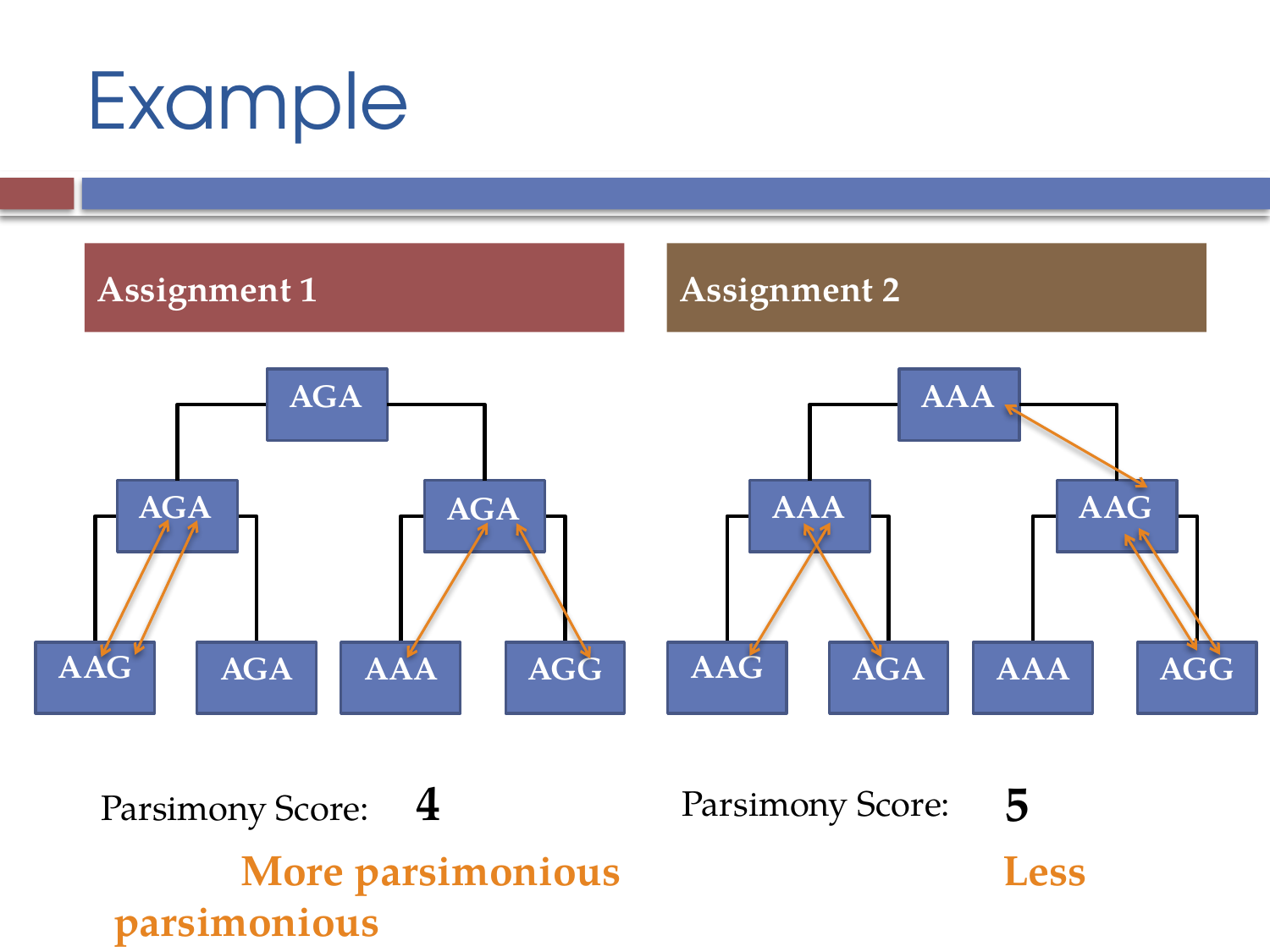

# Example
Assignment 1
Assignment 2
AGA

AAA
AGA

AAG

AAA
AGA
AAG
AAG

AGA
AAA

AGG
AGA
AAA
AGG
4
5
Parsimony Score:
Parsimony Score:
	More parsimonious				Less parsimonious